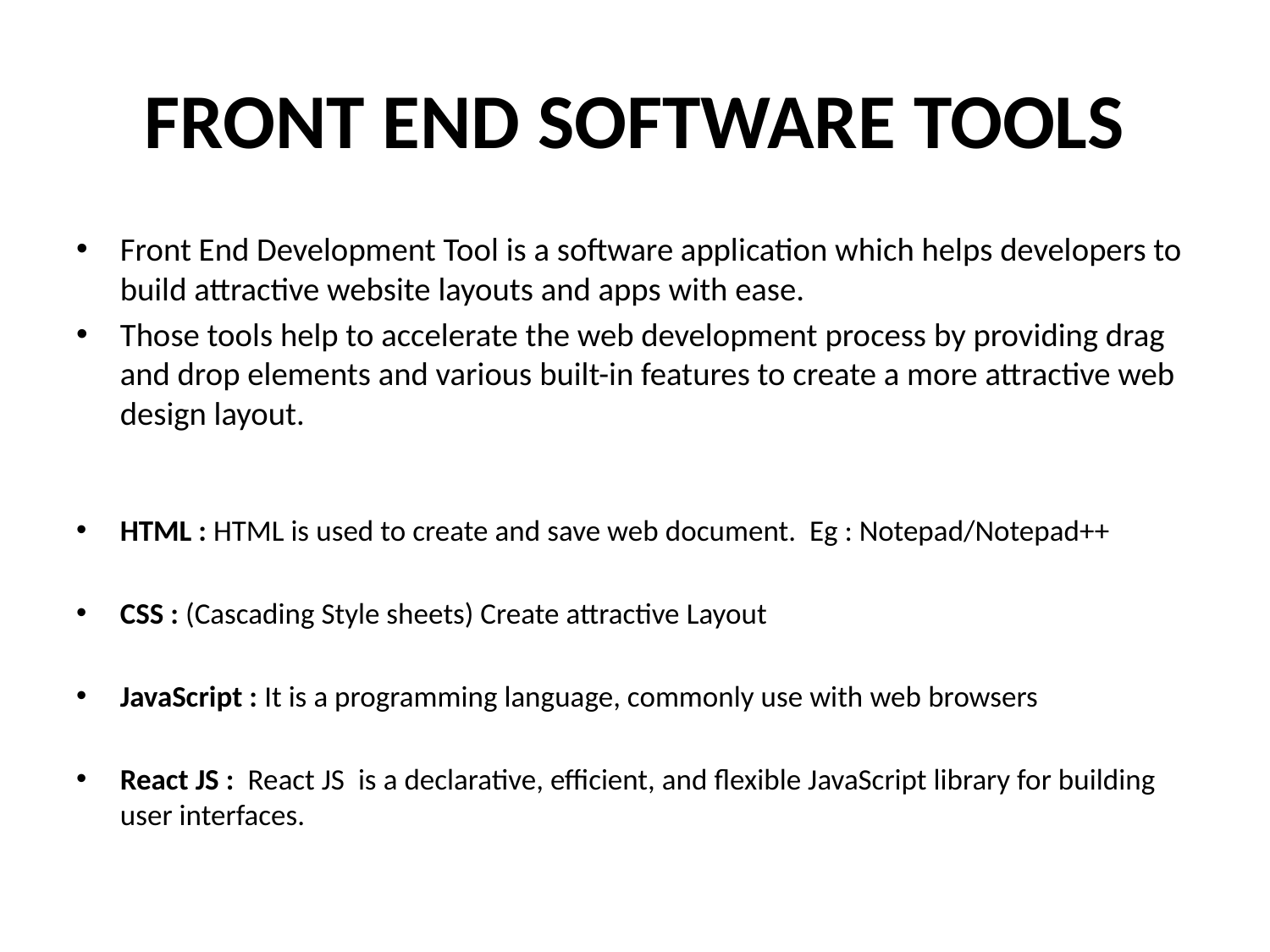

# FRONT END SOFTWARE TOOLS
Front End Development Tool is a software application which helps developers to build attractive website layouts and apps with ease.
Those tools help to accelerate the web development process by providing drag and drop elements and various built-in features to create a more attractive web design layout.

HTML : HTML is used to create and save web document.  Eg : Notepad/Notepad++

CSS : (Cascading Style sheets) Create attractive Layout

JavaScript : It is a programming language, commonly use with web browsers

React JS :  React JS  is a declarative, efficient, and flexible JavaScript library for building user interfaces.